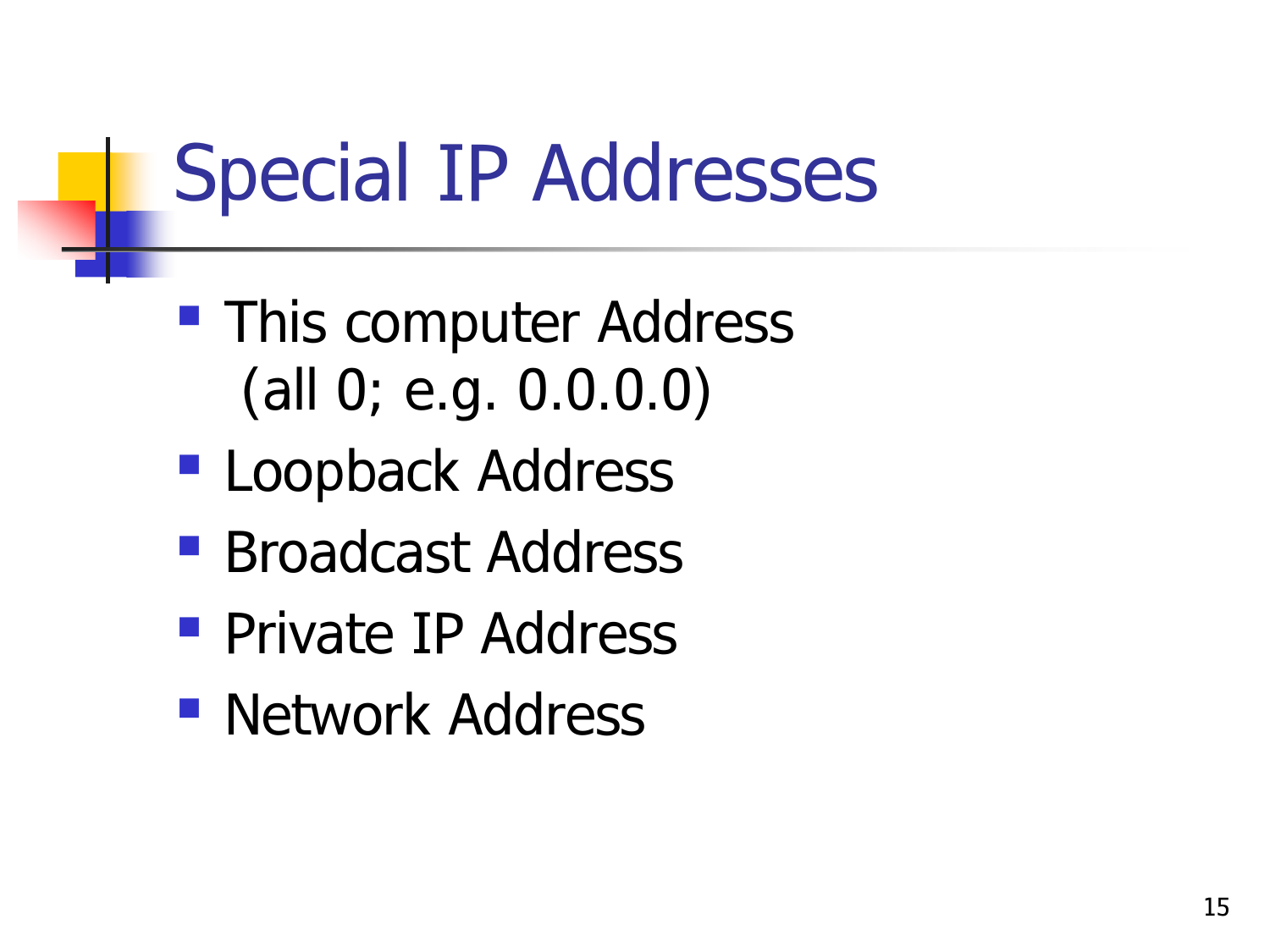

# Special IP Addresses
This computer Address  (all 0; e.g. 0.0.0.0)
Loopback Address
Broadcast Address
Private IP Address
Network Address
15